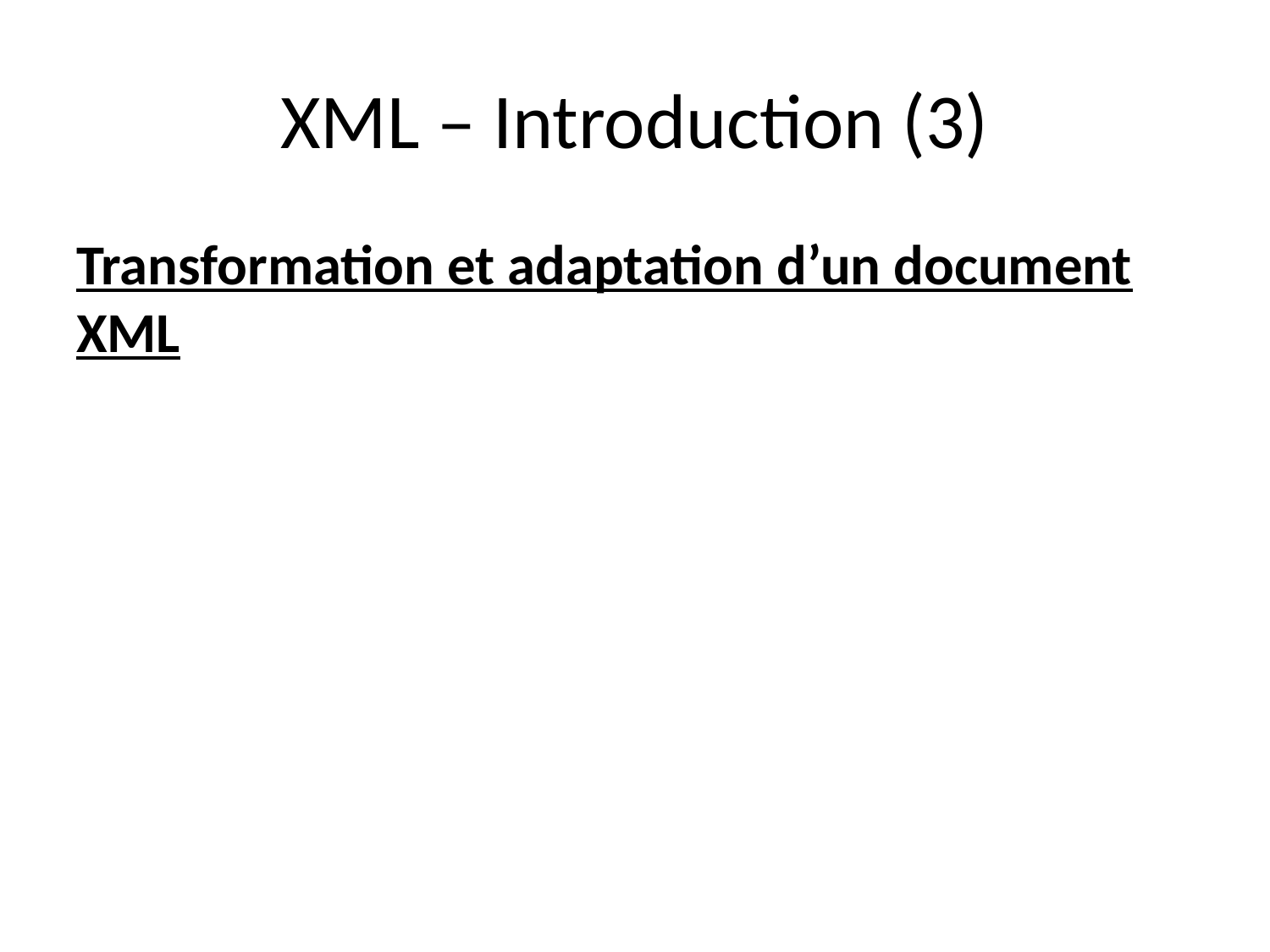

# XML – Introduction (3)
Transformation et adaptation d’un document XML